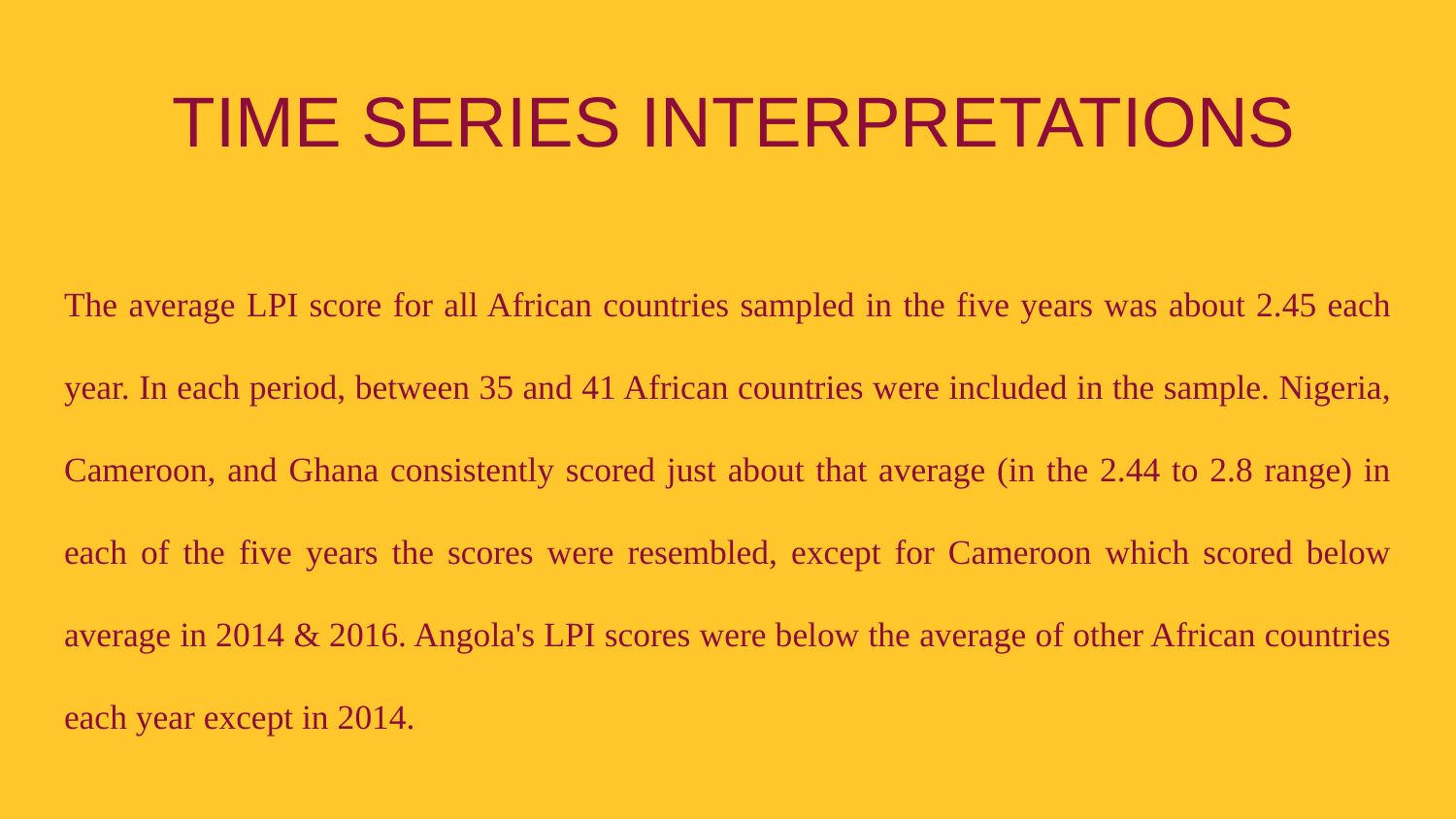

# TIME SERIES INTERPRETATIONS
The average LPI score for all African countries sampled in the five years was about 2.45 each year. In each period, between 35 and 41 African countries were included in the sample. Nigeria, Cameroon, and Ghana consistently scored just about that average (in the 2.44 to 2.8 range) in each of the five years the scores were resembled, except for Cameroon which scored below average in 2014 & 2016. Angola's LPI scores were below the average of other African countries each year except in 2014.